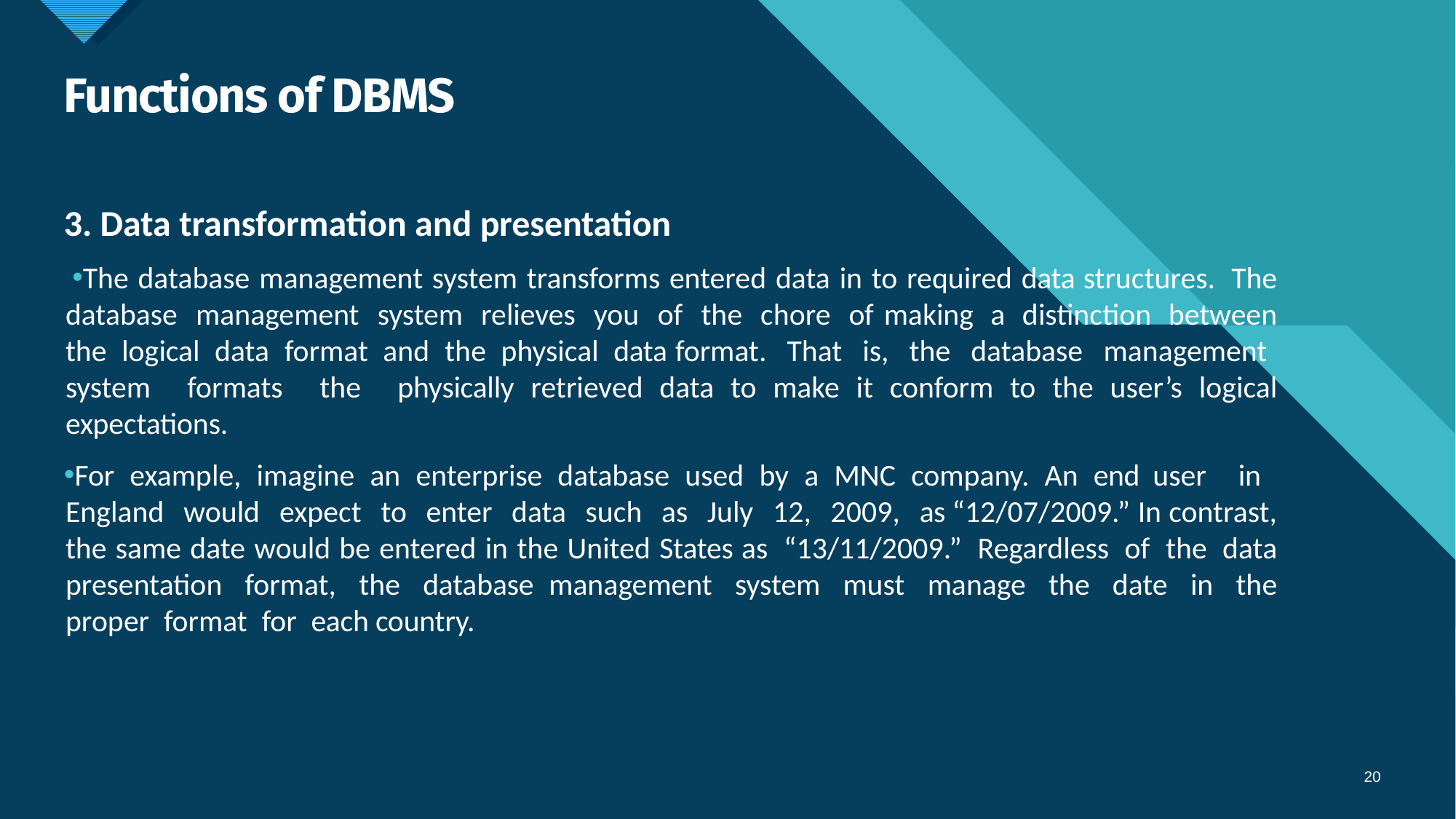

# Functions of DBMS
3. Data transformation and presentation
The database management system transforms entered data in to required data structures. The database management system relieves you of the chore of making a distinction between the logical data format and the physical data format.  That  is,  the  database  management  system  formats  the  physically retrieved data to make it conform to the user’s logical expectations.
For example, imagine an enterprise database used by a MNC company. An end user  in  England  would  expect  to  enter  data  such  as  July  12,  2009,  as “12/07/2009.” In contrast, the same date would be entered in the United States as “13/11/2009.” Regardless of the data presentation format, the database management system must manage the date in the proper format for each country.
20